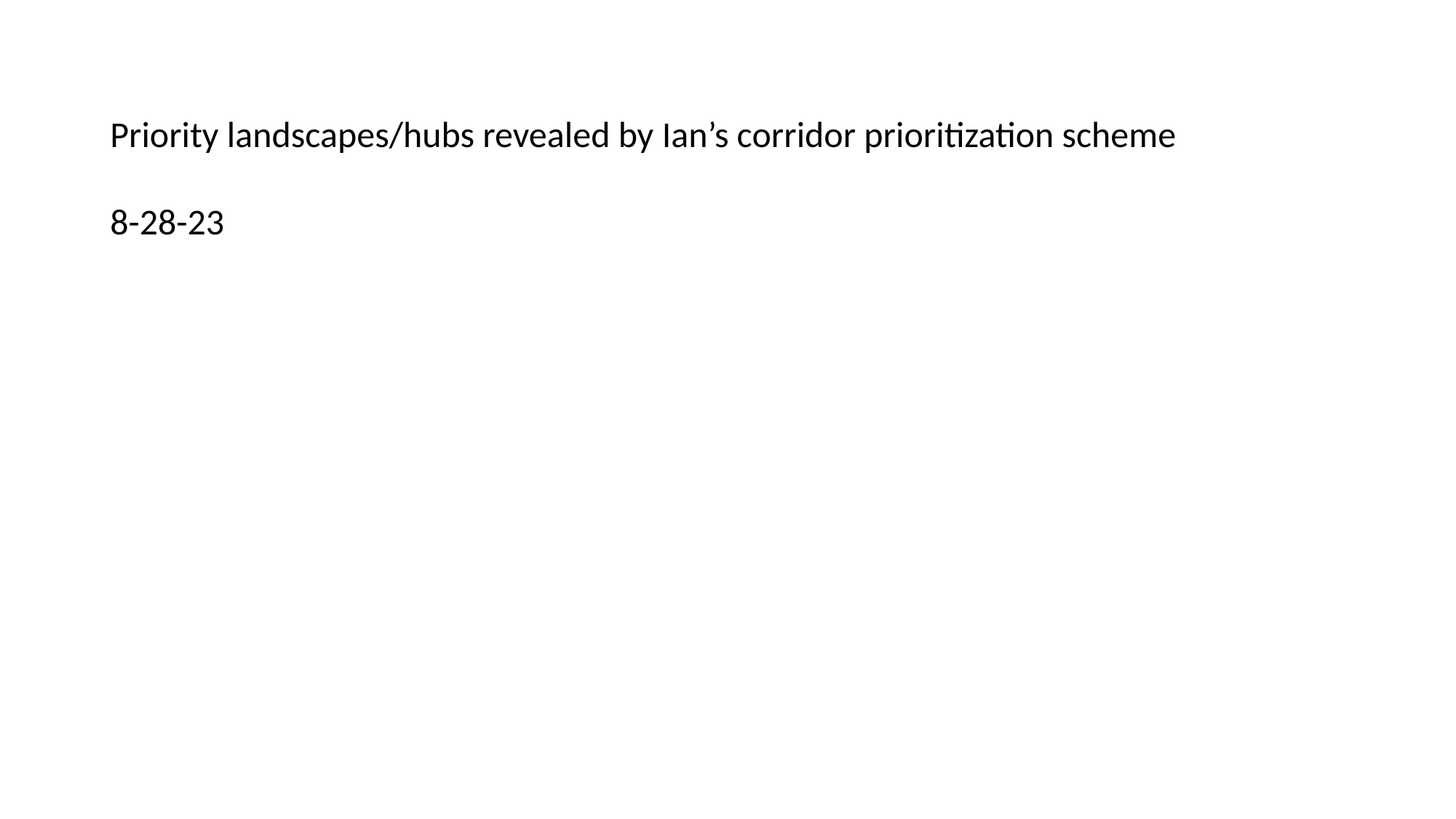

Priority landscapes/hubs revealed by Ian’s corridor prioritization scheme

8-28-23